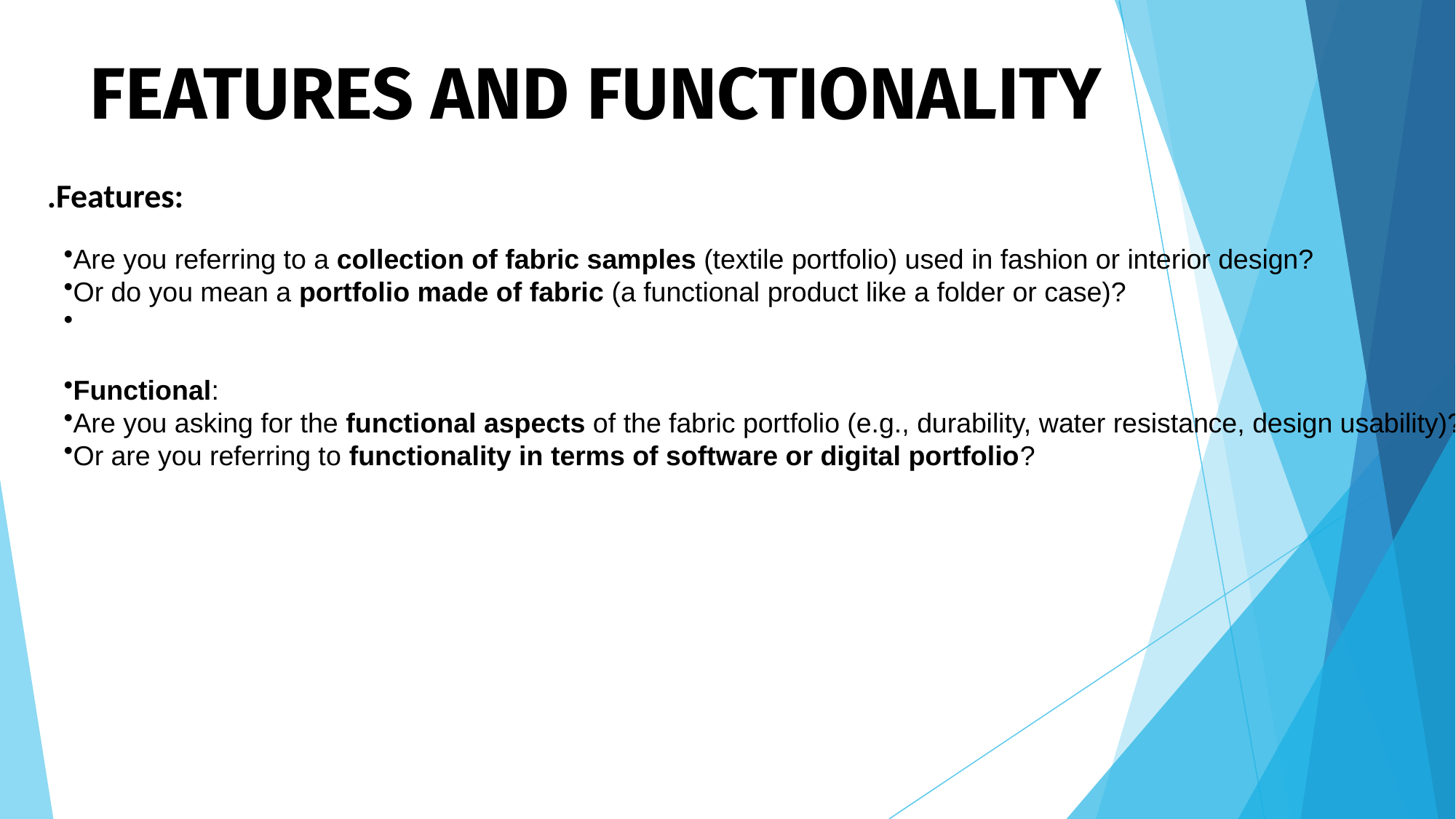

# FEATURES AND FUNCTIONALITY
.Features:

Are you referring to a collection of fabric samples (textile portfolio) used in fashion or interior design?
Or do you mean a portfolio made of fabric (a functional product like a folder or case)?

Functional:
Are you asking for the functional aspects of the fabric portfolio (e.g., durability, water resistance, design usability)?
Or are you referring to functionality in terms of software or digital portfolio?